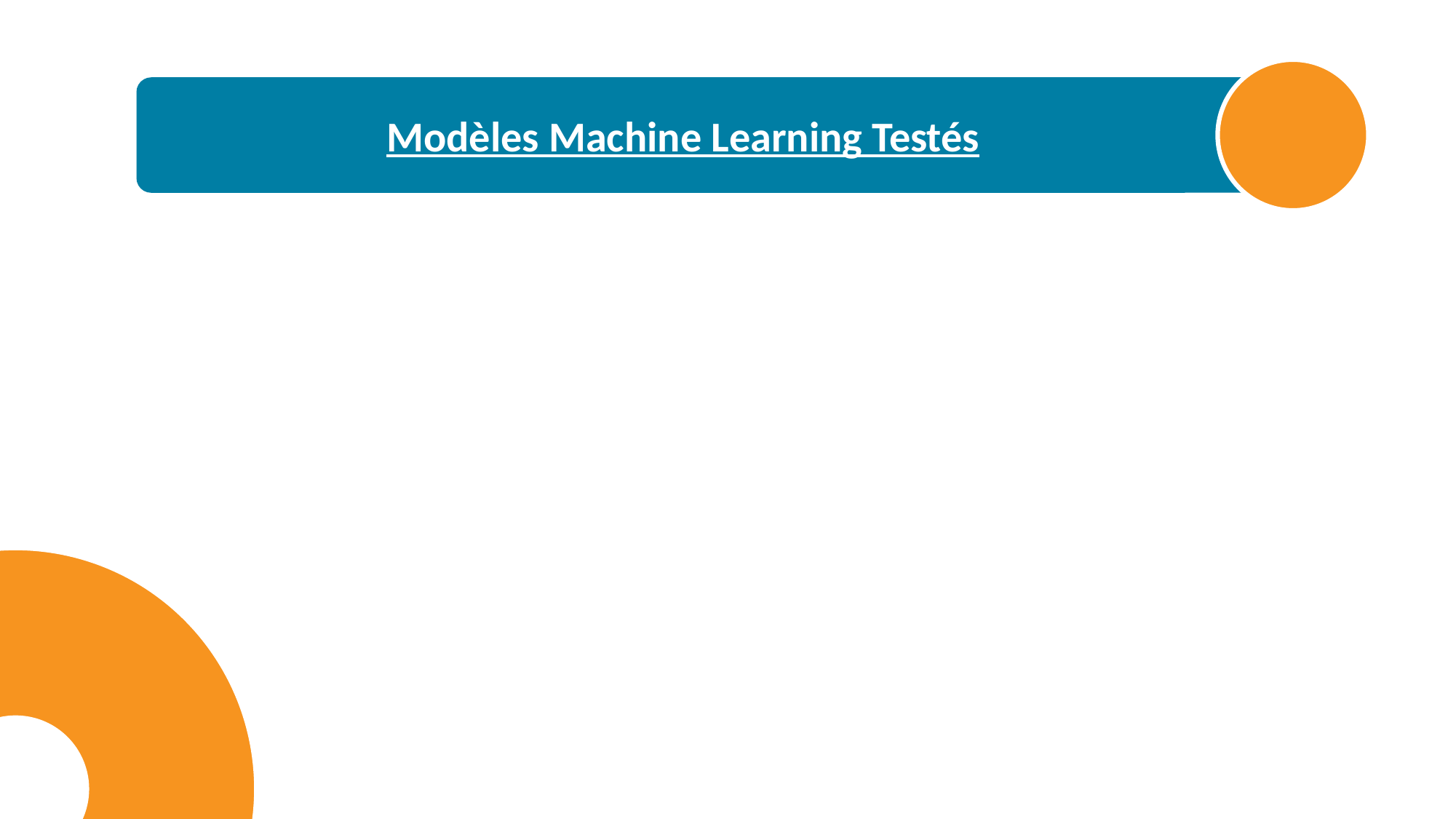

Modèles Machine Learning Testés
KNN
SVM (Linear / RBF / optimisé)
Decision Tree / Random Forest

Logistic Regression / SGD

XGBoost / Naive Bayes
| ML models | Accuracy | ML Models | Accuracy |
| --- | --- | --- | --- |
| Decision Tree | 81.31 % | SVM (Linear) | 61.28 % |
| KNN | 84.11 % | SVM (RBF) | 80.61 % |
| Logistic Regression | 37.19 % | SGD Classifier | 32.36 % |
| Naive Bayes | 80.10 % | XGBoost | 84.42 % |
| Random Forest | 85.95 % | SVM (Optimized) | 86.84% |